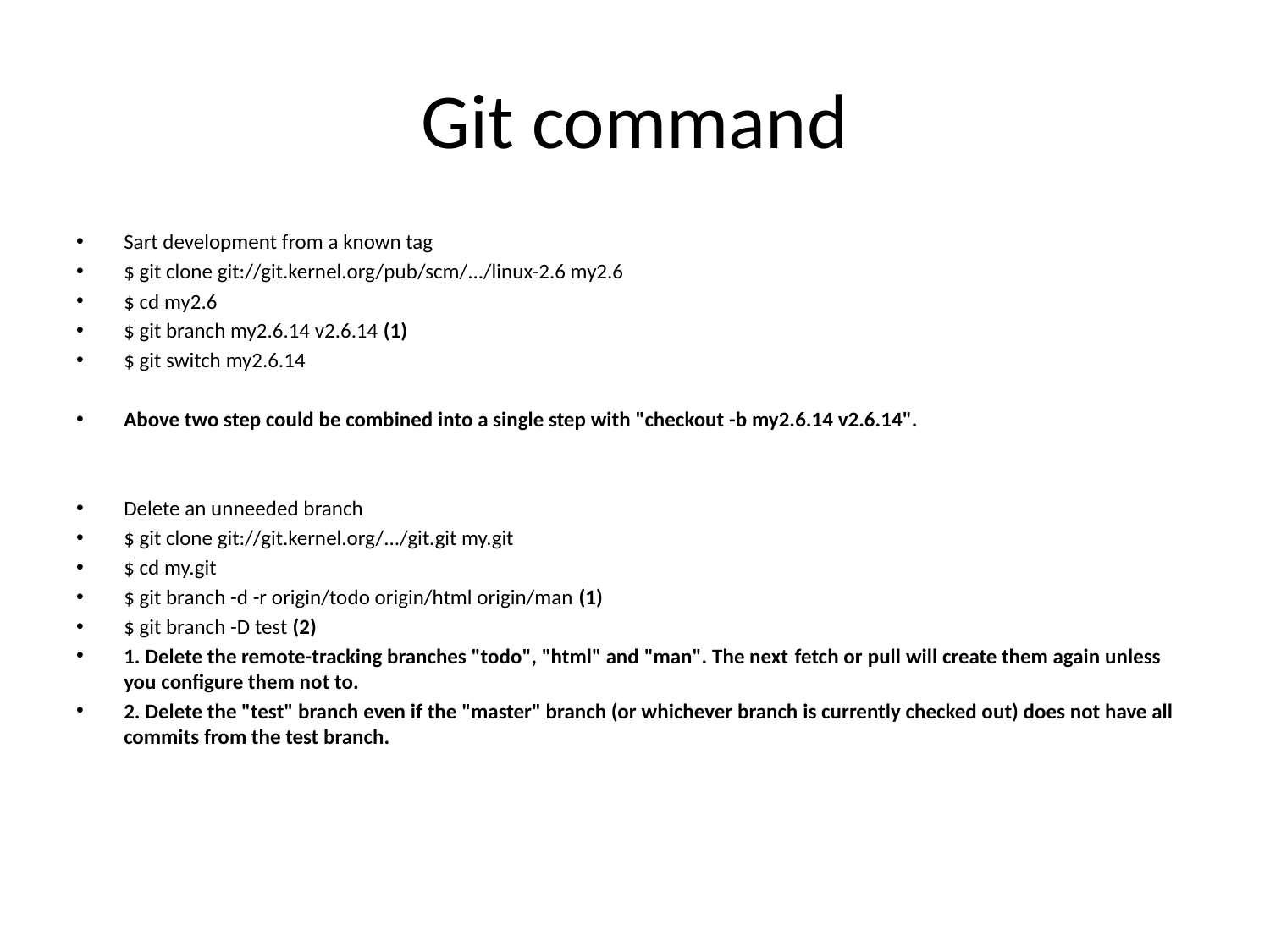

# Git command
Sart development from a known tag
$ git clone git://git.kernel.org/pub/scm/.../linux-2.6 my2.6
$ cd my2.6
$ git branch my2.6.14 v2.6.14 (1)
$ git switch my2.6.14

Above two step could be combined into a single step with "checkout -b my2.6.14 v2.6.14".

Delete an unneeded branch
$ git clone git://git.kernel.org/.../git.git my.git
$ cd my.git
$ git branch -d -r origin/todo origin/html origin/man (1)
$ git branch -D test (2)
1. Delete the remote-tracking branches "todo", "html" and "man". The next fetch or pull will create them again unless you configure them not to.
2. Delete the "test" branch even if the "master" branch (or whichever branch is currently checked out) does not have all commits from the test branch.